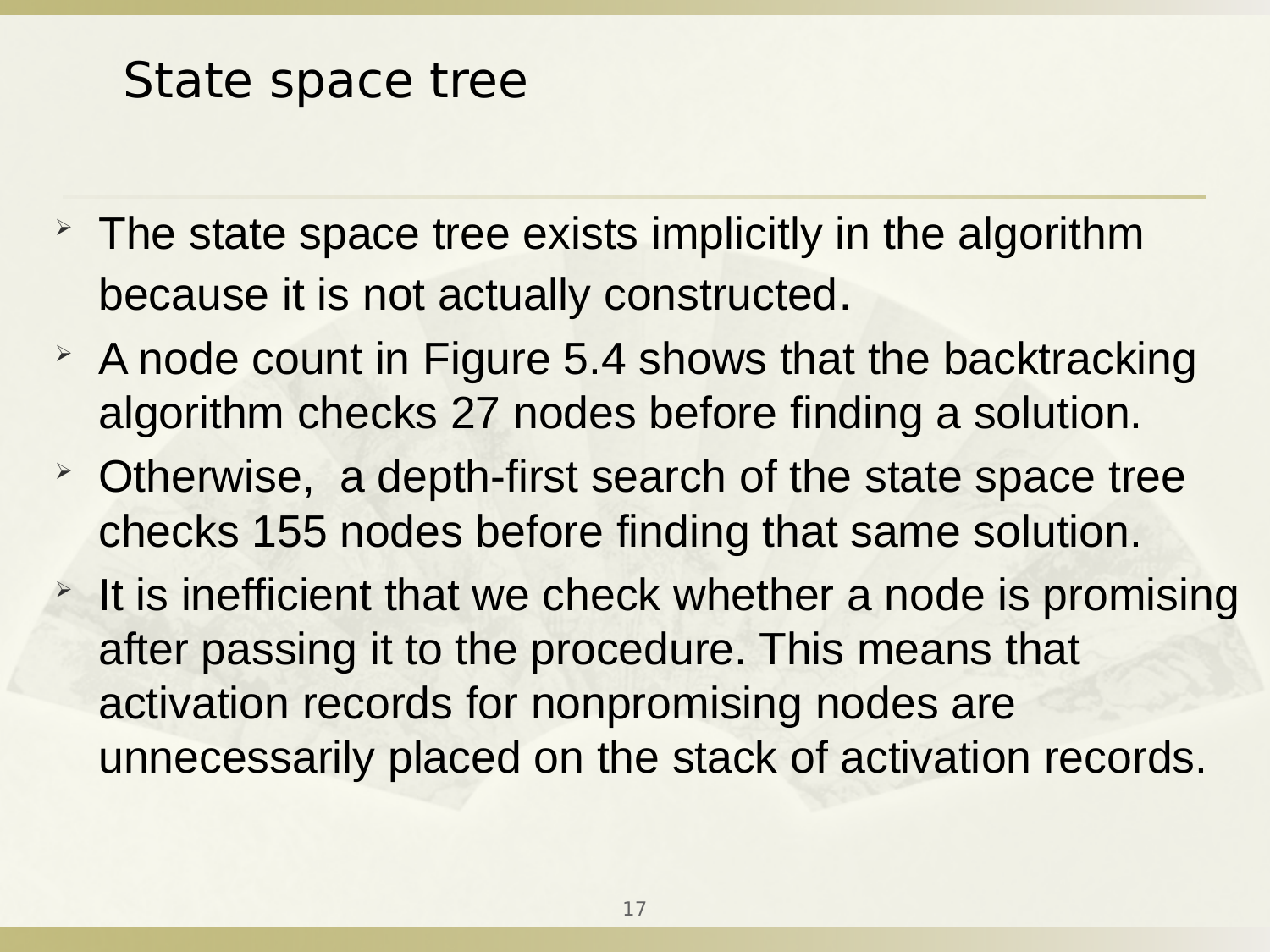

State space tree
The state space tree exists implicitly in the algorithm because it is not actually constructed.
A node count in Figure 5.4 shows that the backtracking algorithm checks 27 nodes before finding a solution.
Otherwise,  a depth-first search of the state space tree checks 155 nodes before finding that same solution.
It is inefficient that we check whether a node is promising after passing it to the procedure. This means that activation records for nonpromising nodes are unnecessarily placed on the stack of activation records.

17